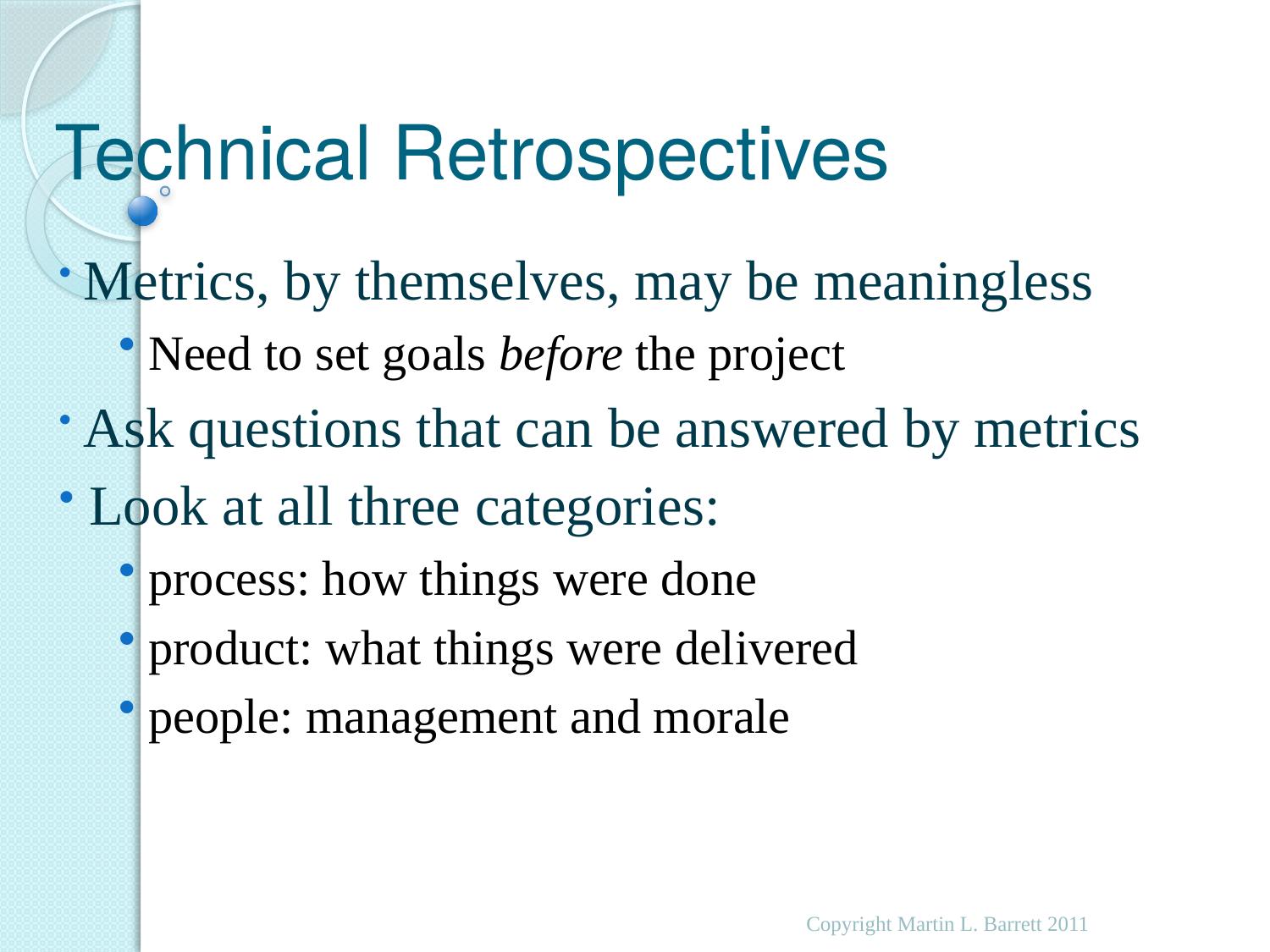

# Technical Retrospectives
 Metrics, by themselves, may be meaningless
 Need to set goals before the project
 Ask questions that can be answered by metrics
 Look at all three categories:
 process: how things were done
 product: what things were delivered
 people: management and morale
Copyright Martin L. Barrett 2011